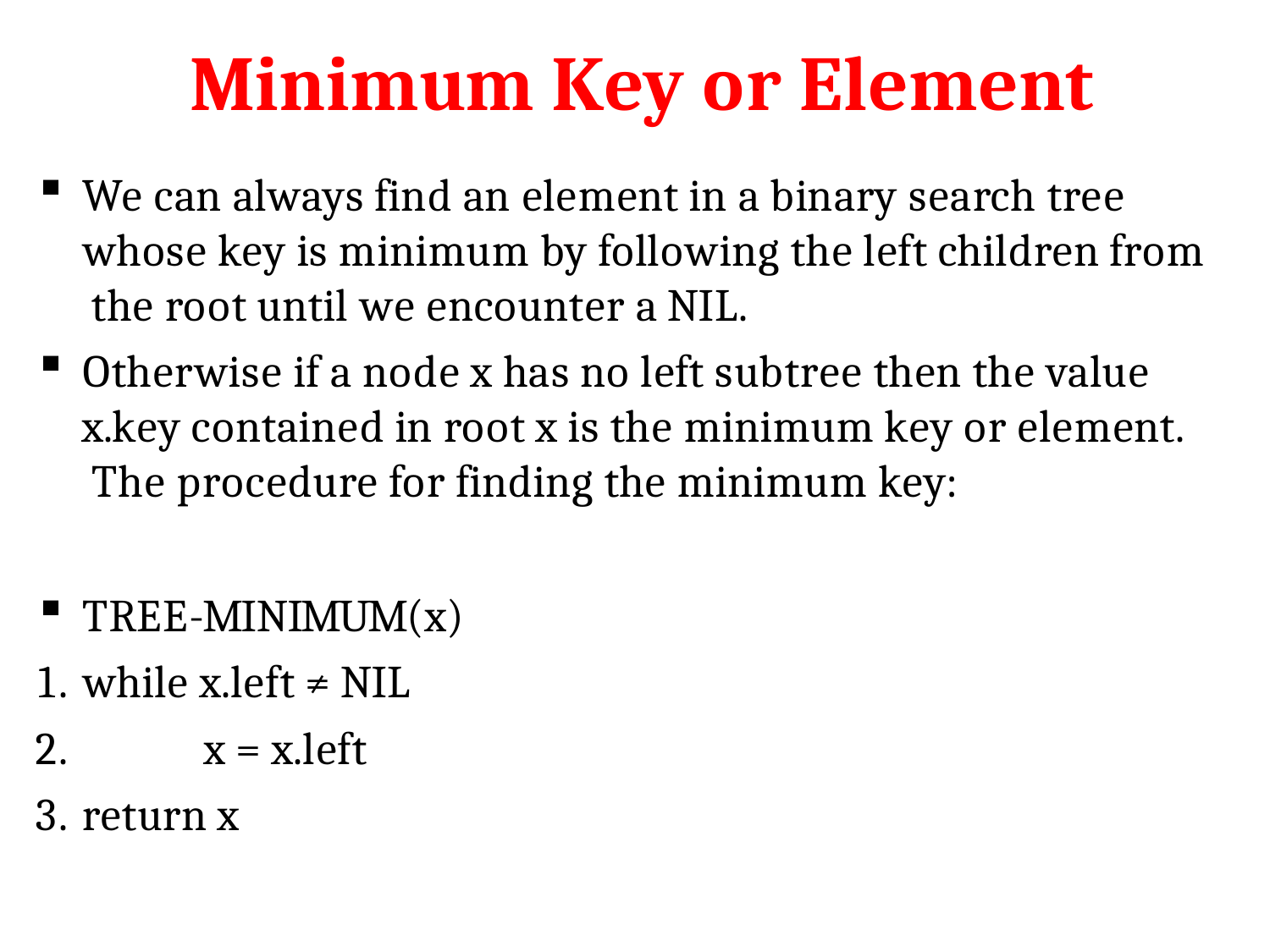

# Minimum Key or Element
We can always find an element in a binary search tree  whose key is minimum by following the left children from  the root until we encounter a NIL.
Otherwise if a node x has no left subtree then the value  x.key contained in root x is the minimum key or element.  The procedure for finding the minimum key:

TREE-MINIMUM(x)
while x.left ≠ NIL
x = x.left
return x